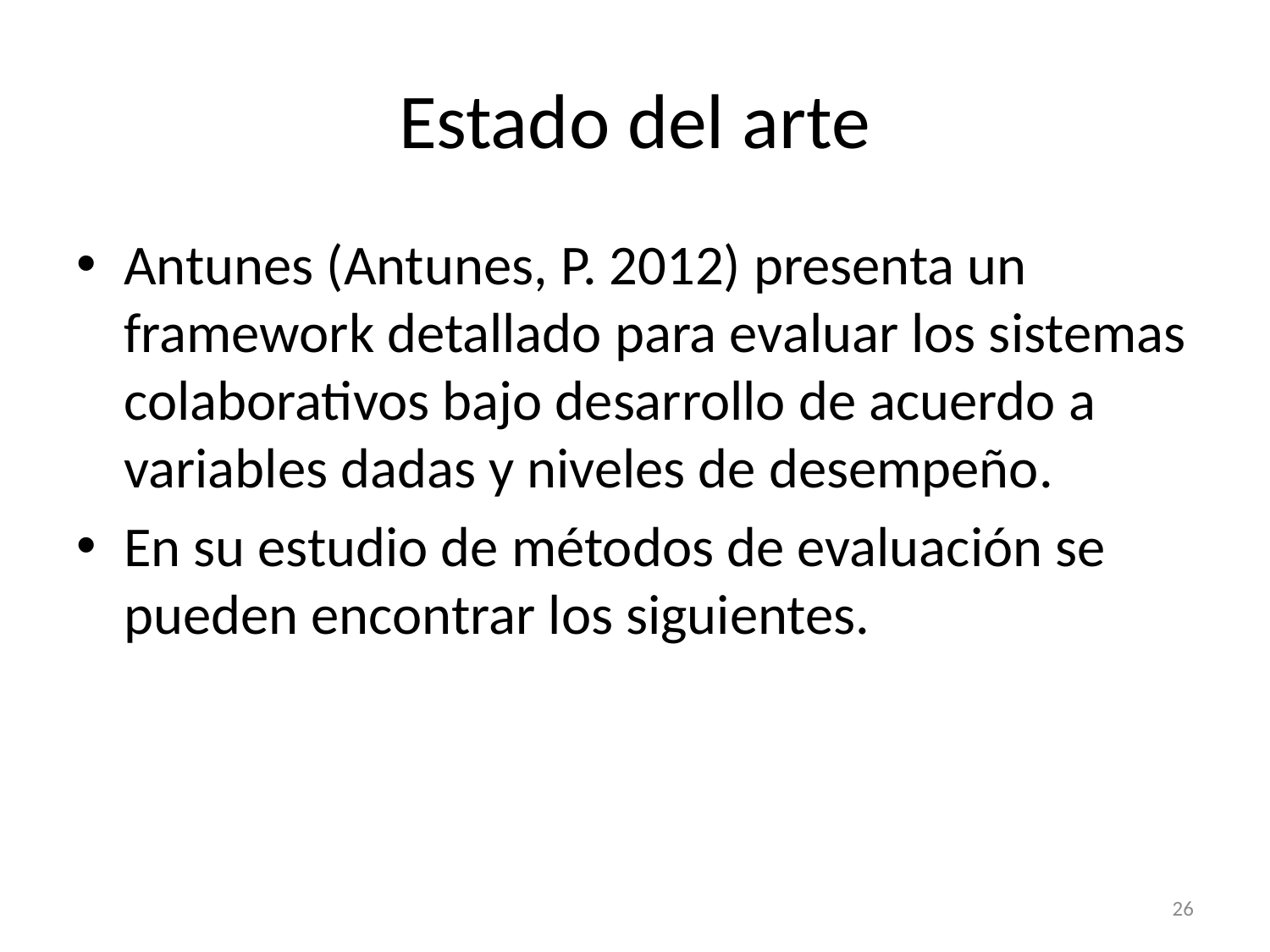

# Estado del arte
Antunes (Antunes, P. 2012) presenta un framework detallado para evaluar los sistemas colaborativos bajo desarrollo de acuerdo a variables dadas y niveles de desempeño.
En su estudio de métodos de evaluación se pueden encontrar los siguientes.
26